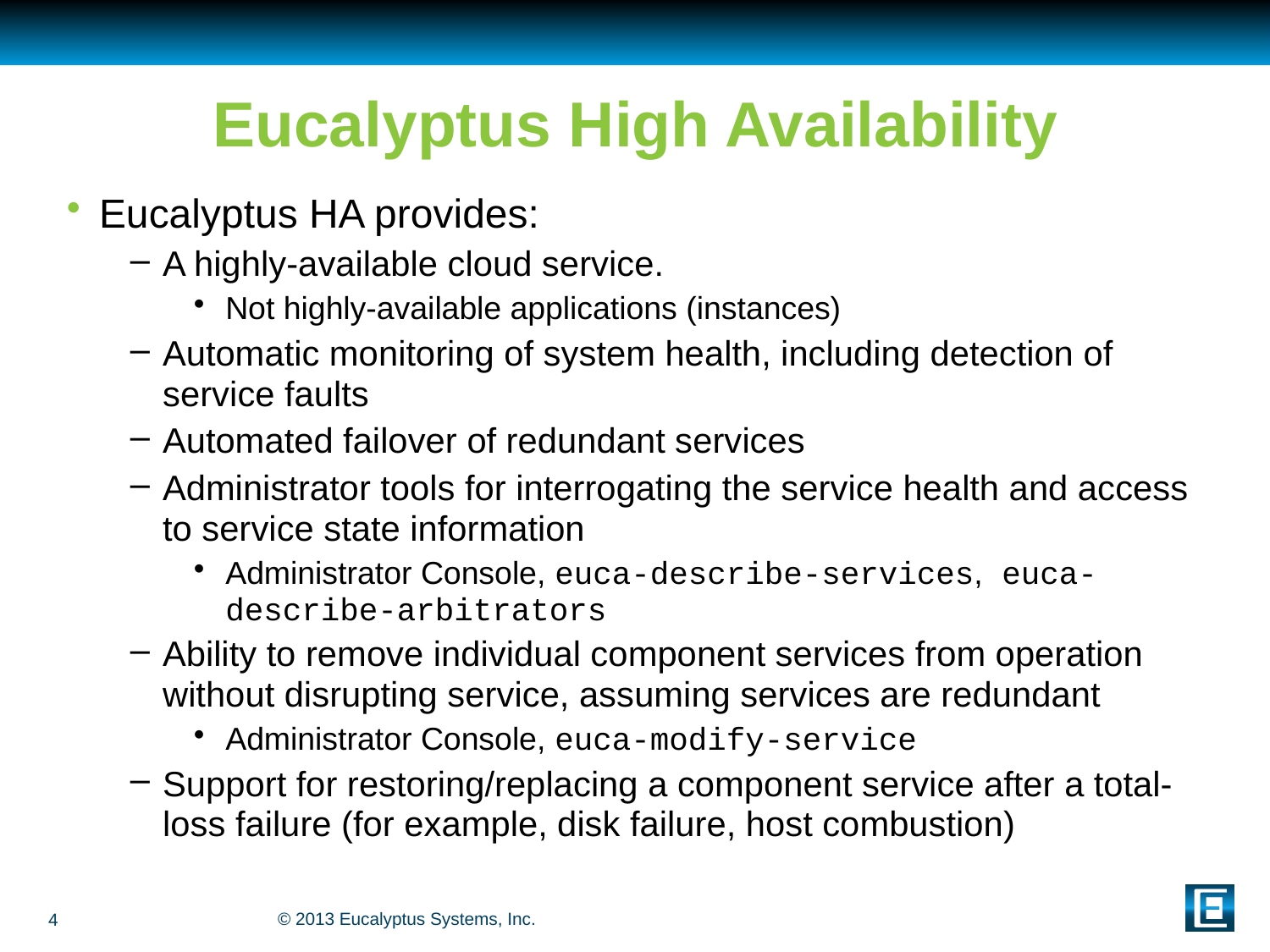

# Eucalyptus High Availability
Eucalyptus HA provides:
A highly-available cloud service.
Not highly-available applications (instances)
Automatic monitoring of system health, including detection of service faults
Automated failover of redundant services
Administrator tools for interrogating the service health and access to service state information
Administrator Console, euca-describe-services, euca-describe-arbitrators
Ability to remove individual component services from operation without disrupting service, assuming services are redundant
Administrator Console, euca-modify-service
Support for restoring/replacing a component service after a total-loss failure (for example, disk failure, host combustion)
4